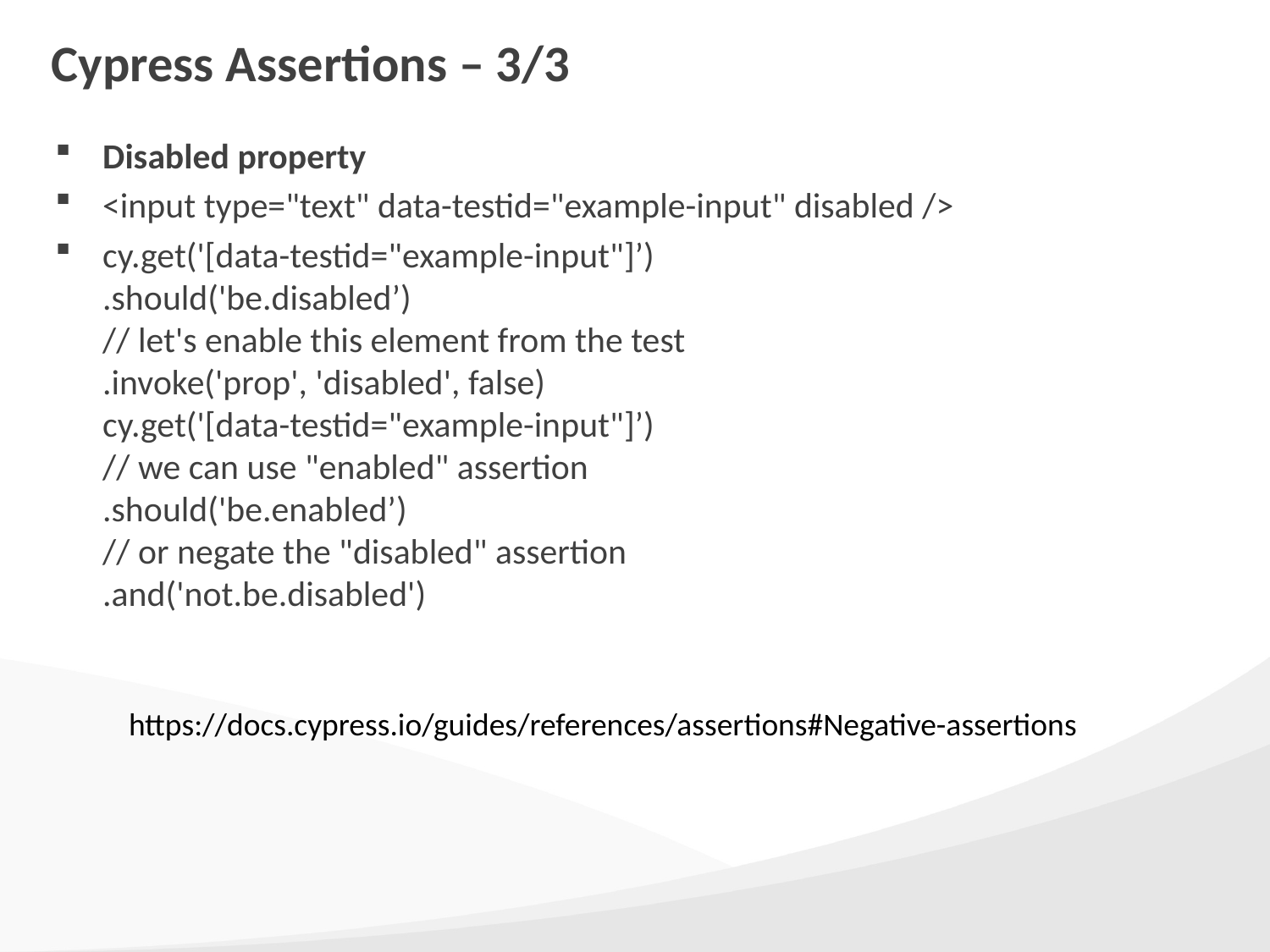

# Cypress Assertions – 3/3
Disabled property
<input type="text" data-testid="example-input" disabled />
cy.get('[data-testid="example-input"]’)
.should('be.disabled’)
// let's enable this element from the test
.invoke('prop', 'disabled', false)
cy.get('[data-testid="example-input"]’)
// we can use "enabled" assertion
.should('be.enabled’)
// or negate the "disabled" assertion
.and('not.be.disabled')
https://docs.cypress.io/guides/references/assertions#Negative-assertions